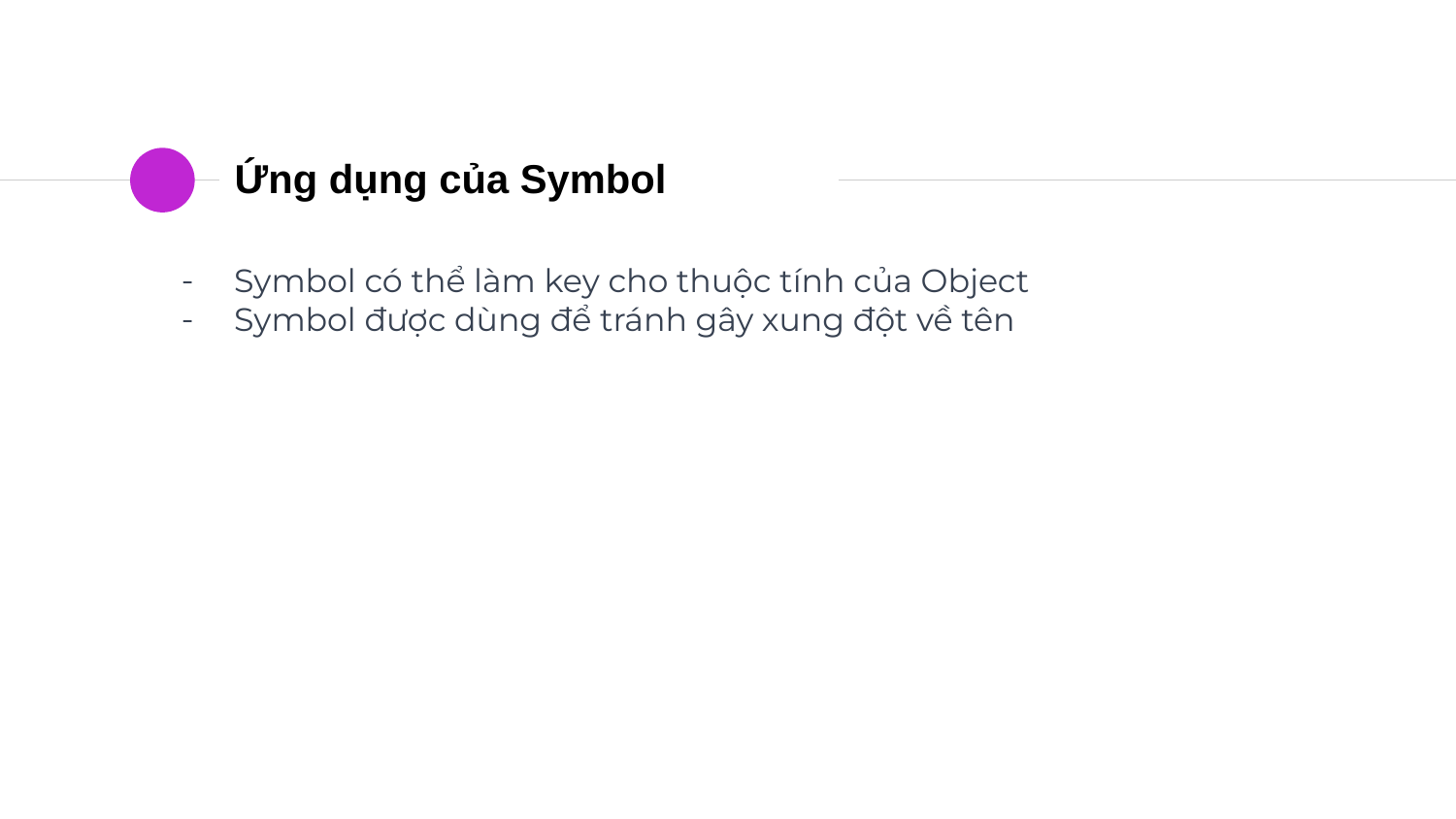

# Ứng dụng của Symbol
Symbol có thể làm key cho thuộc tính của Object
Symbol được dùng để tránh gây xung đột về tên